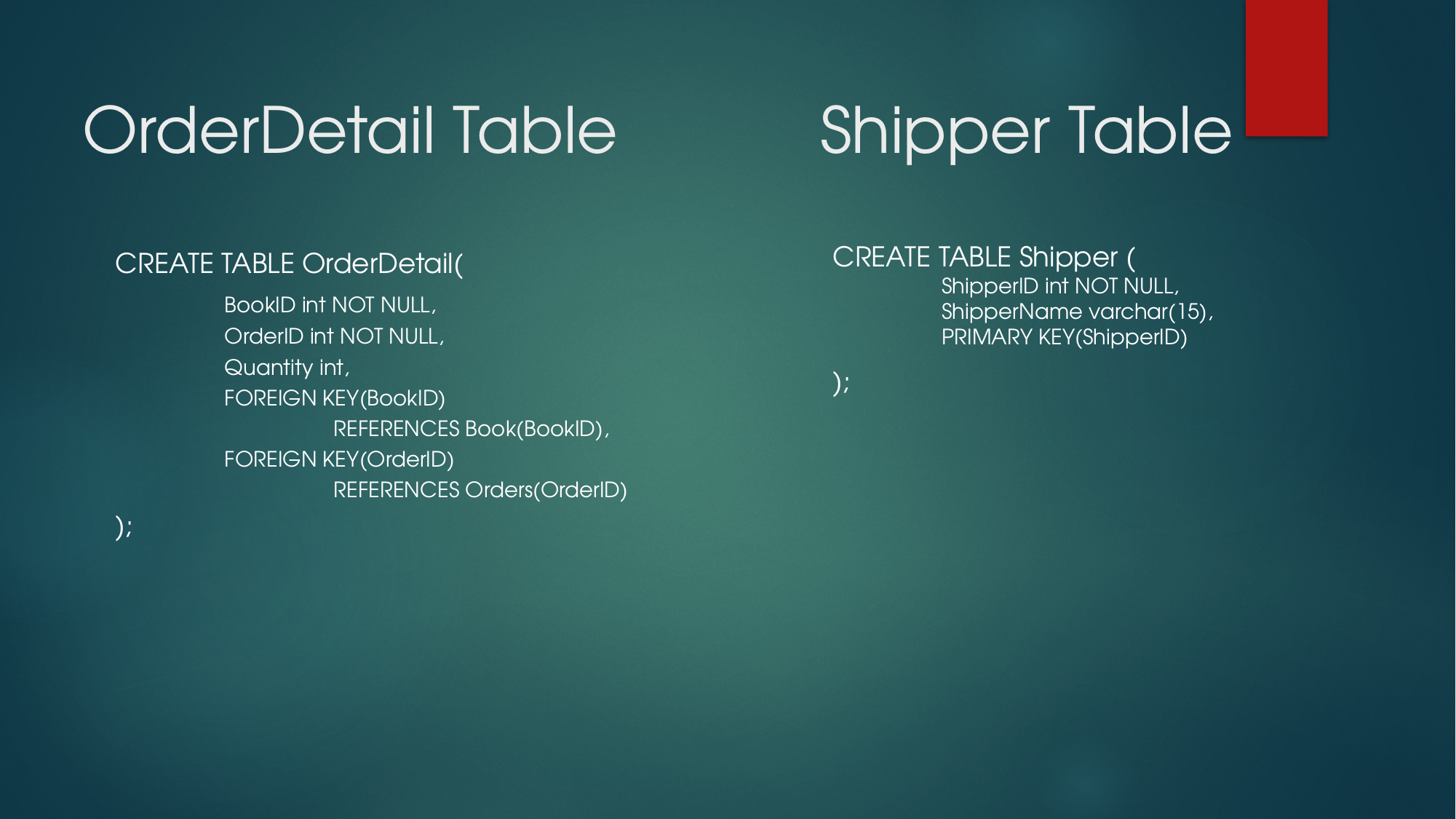

OrderDetail Table
# Shipper Table
CREATE TABLE OrderDetail(
	BookID int NOT NULL,
	OrderID int NOT NULL,
	Quantity int,
	FOREIGN KEY(BookID)
		REFERENCES Book(BookID),
	FOREIGN KEY(OrderID)
		REFERENCES Orders(OrderID)
);

CREATE TABLE Shipper (
	ShipperID int NOT NULL,
	ShipperName varchar(15),
	PRIMARY KEY(ShipperID)
);